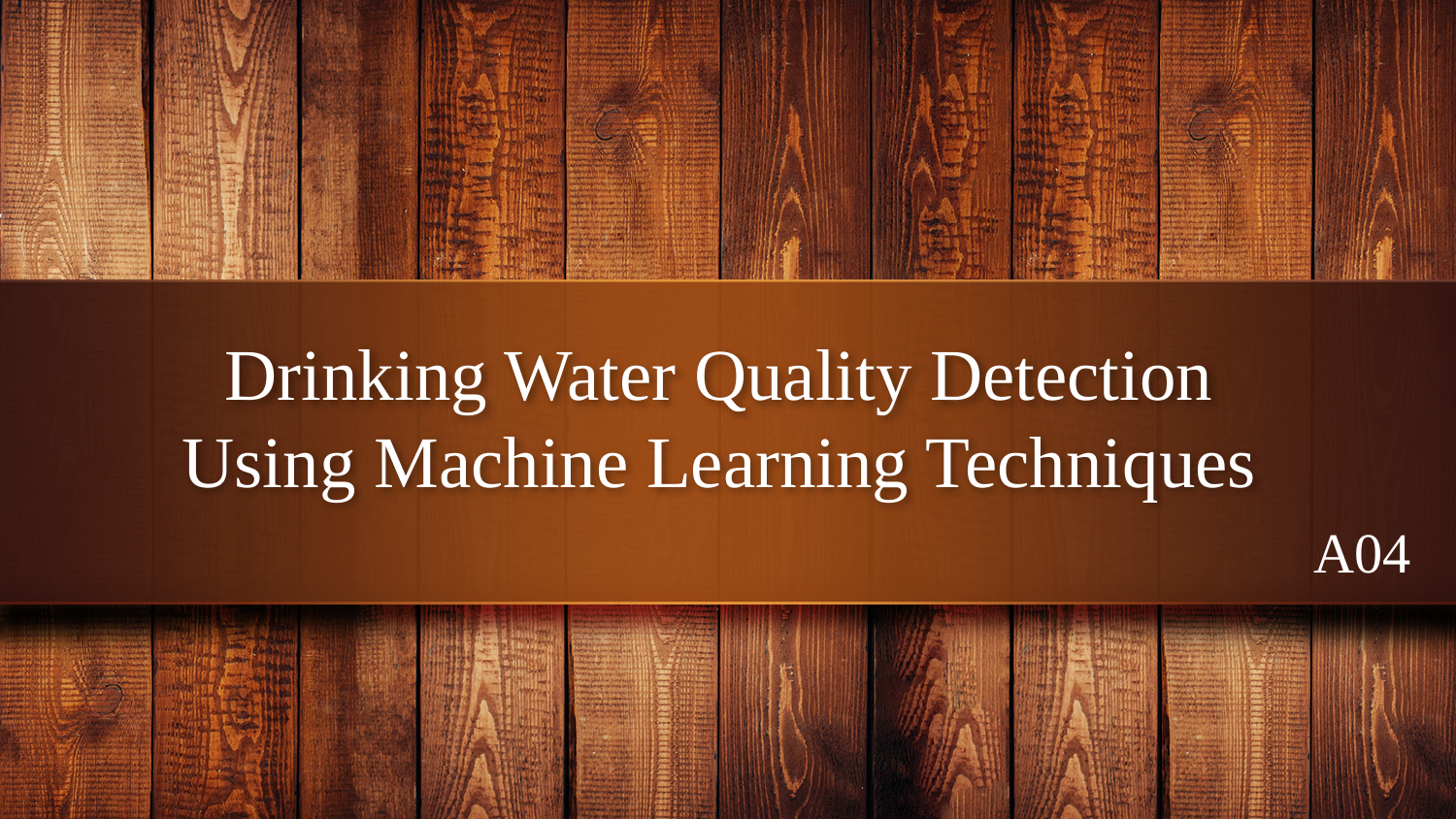

# Drinking Water Quality Detection Using Machine Learning Techniques
A04